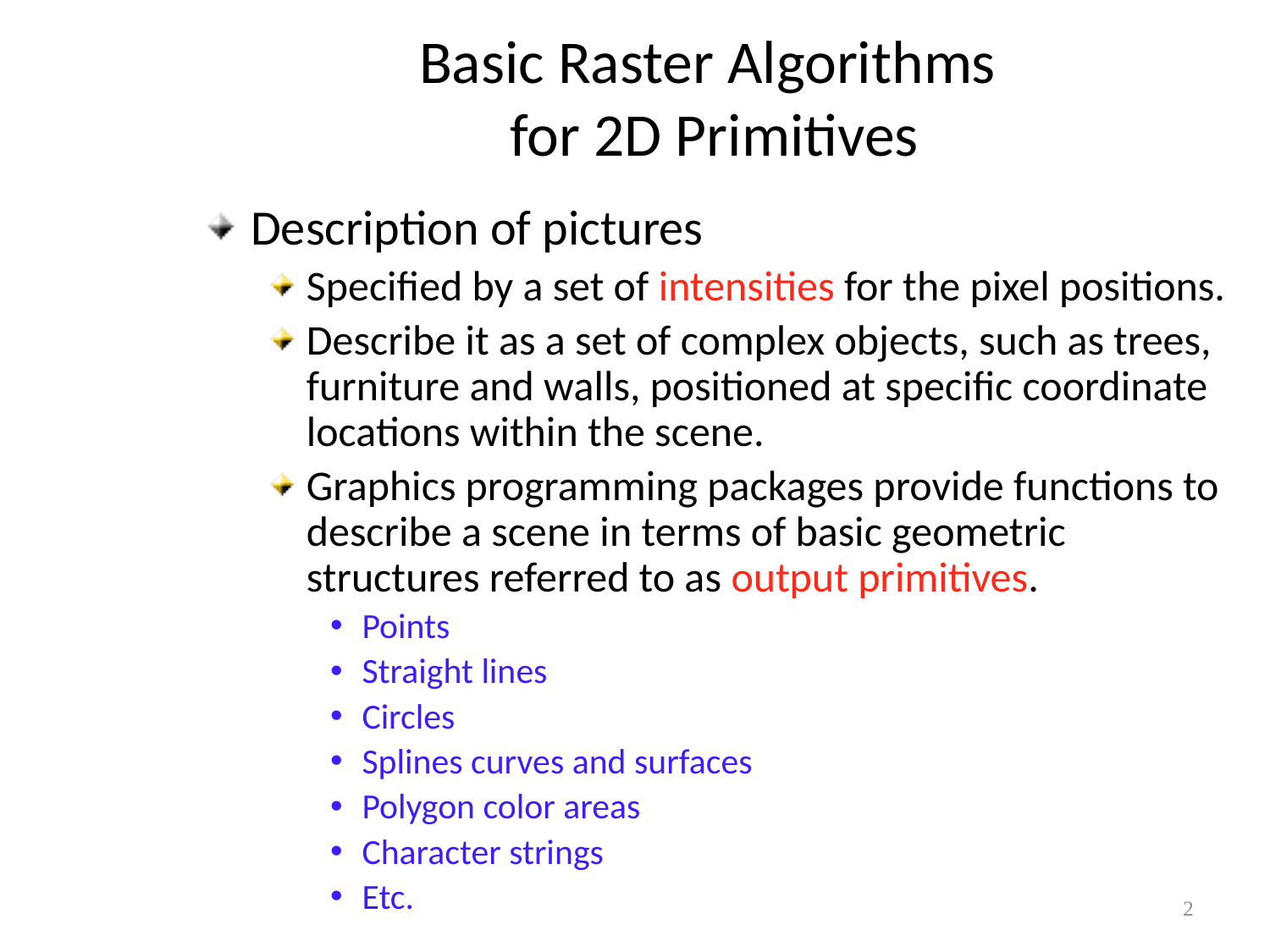

# Basic Raster Algorithms for 2D Primitives
Description of pictures
Specified by a set of intensities for the pixel positions.
Describe it as a set of complex objects, such as trees, furniture and walls, positioned at specific coordinate locations within the scene.
Graphics programming packages provide functions to describe a scene in terms of basic geometric structures referred to as output primitives.
Points
Straight lines
Circles
Splines curves and surfaces
Polygon color areas
Character strings
Etc.
2